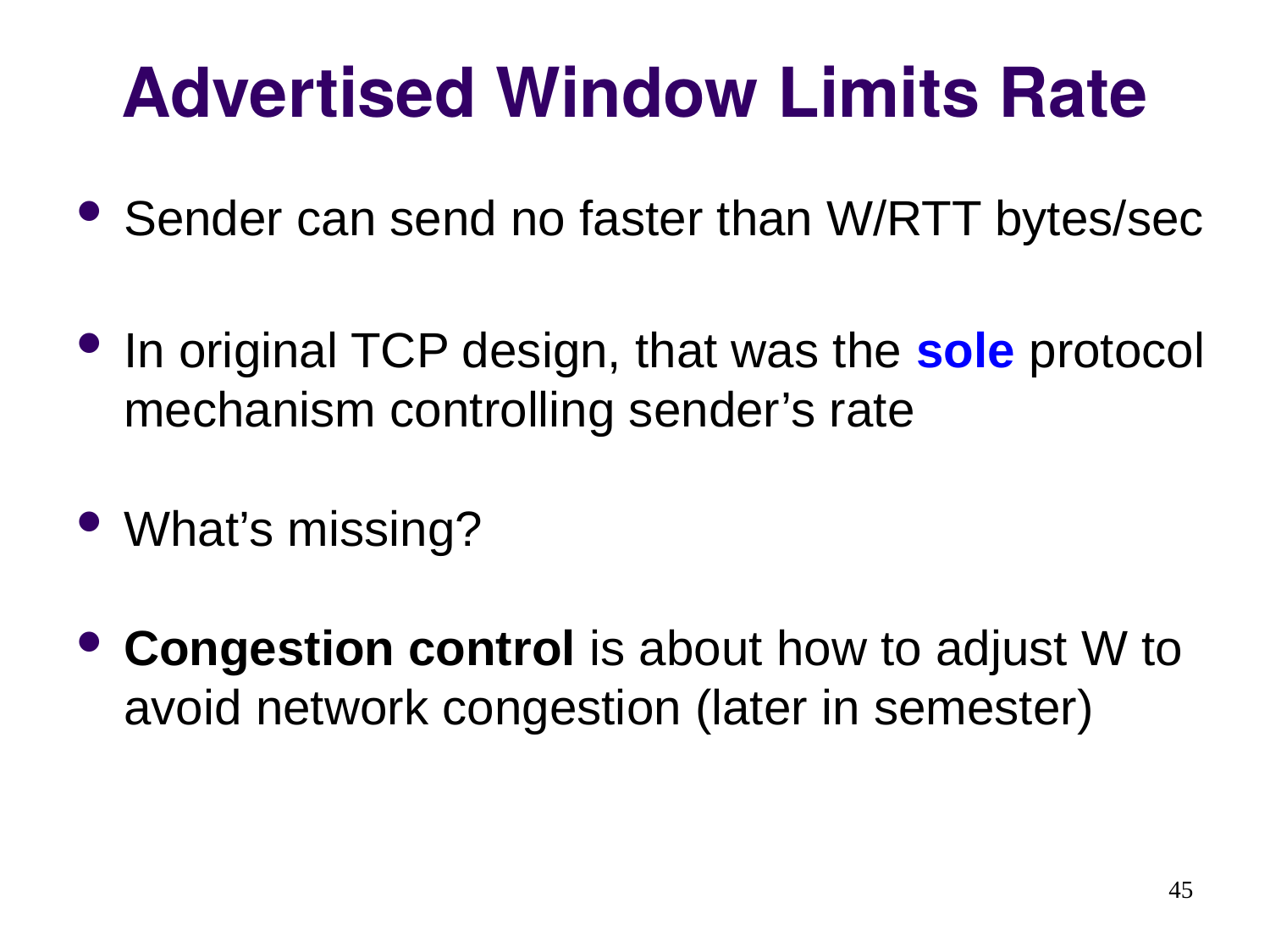

# Advertised Window Limits Rate
Sender can send no faster than W/RTT bytes/sec

In original TCP design, that was the sole protocol mechanism controlling sender’s rate

What’s missing?

Congestion control is about how to adjust W to avoid network congestion (later in semester)
45